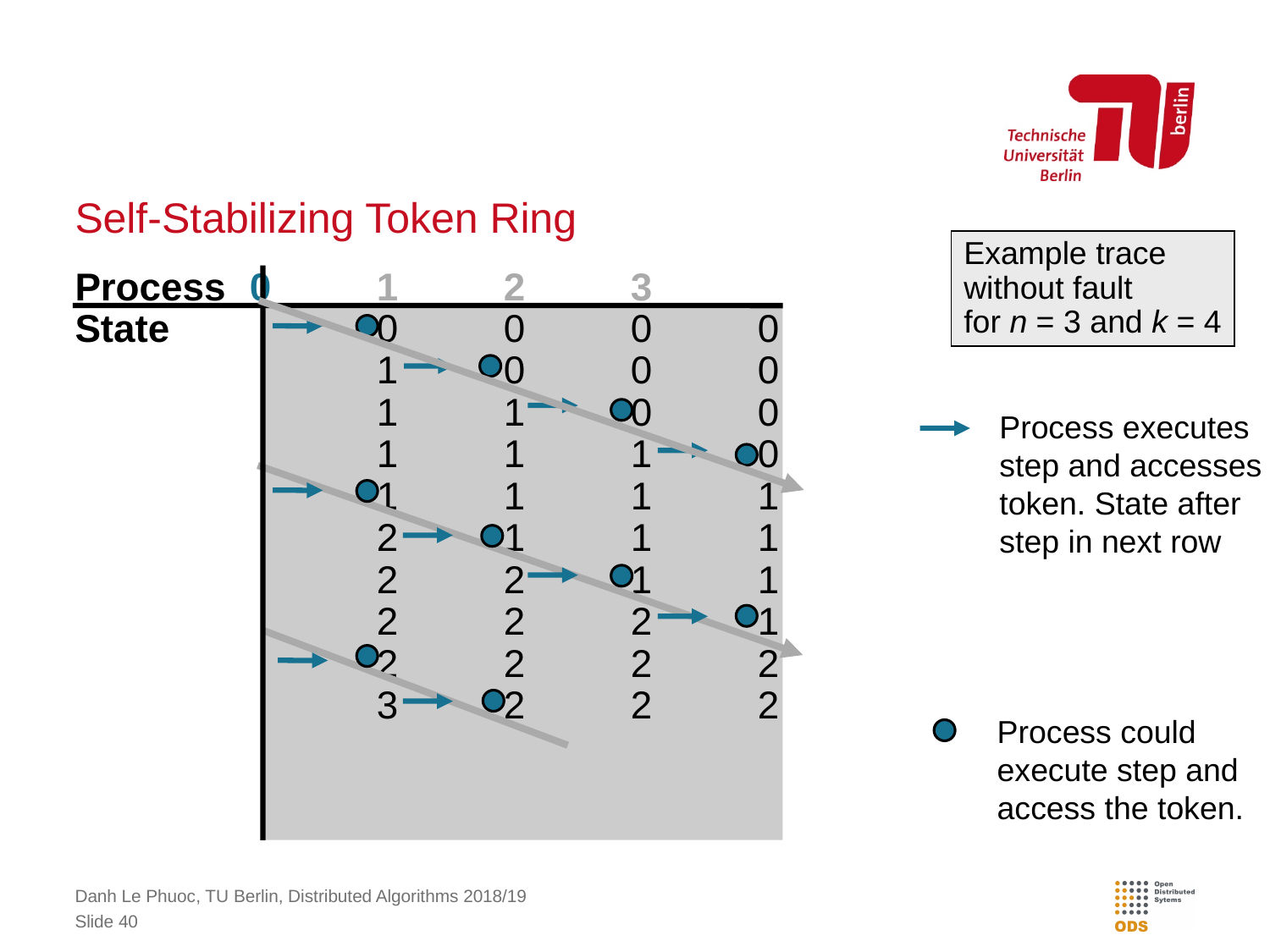

# Self-Stabilizing Token Ring
Example trace
without fault
for n = 3 and k = 4

Process	0	1	2	3
State		0	0 	0	0
			1	0	0	0
			1	1	0	0
			1	1	1	0
			1	1	1	1
			2	1	1	1
			2	2	1	1
			2	2 	2	1
			2	2	2	2
			3	2	2	2

Process executes
step and accesses
token. State after
step in next row

Process could
execute step and
access the token.

Danh Le Phuoc, TU Berlin, Distributed Algorithms 2018/19
Slide 40